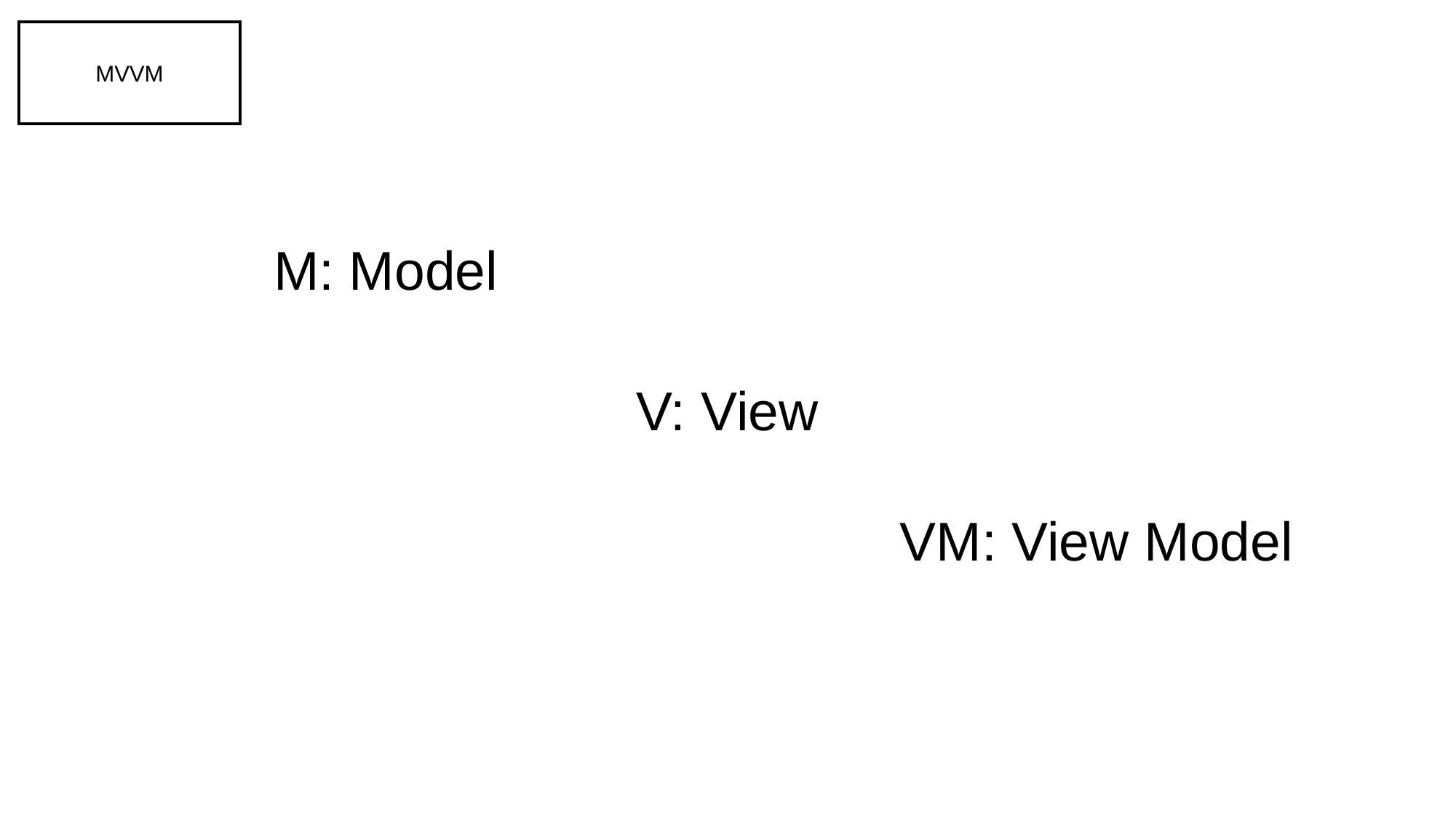

MVVM
M: Model
V: View
VM: View Model